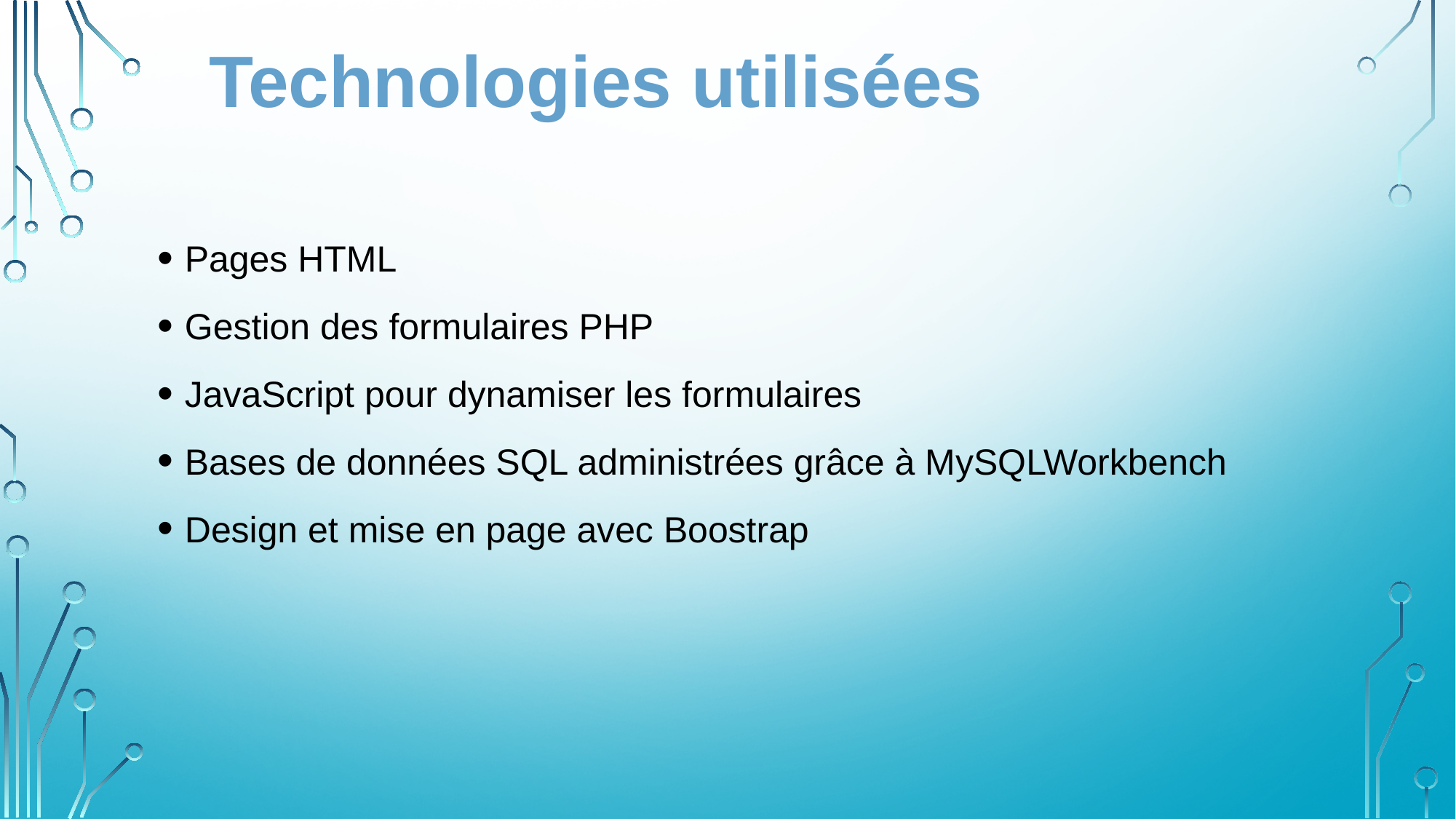

Technologies utilisées
Pages HTML
Gestion des formulaires PHP
JavaScript pour dynamiser les formulaires
Bases de données SQL administrées grâce à MySQLWorkbench
Design et mise en page avec Boostrap